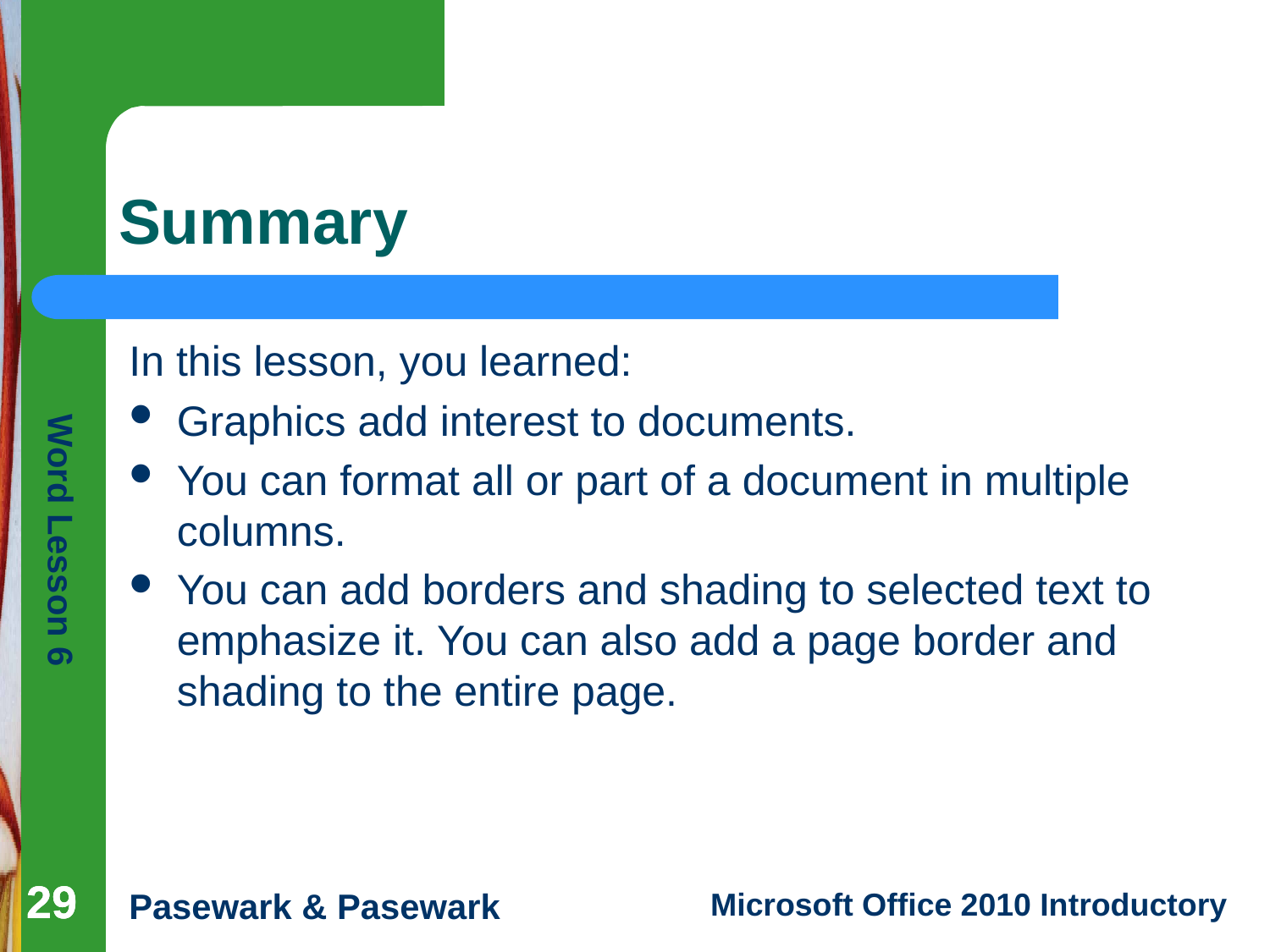

# Summary
In this lesson, you learned:
Graphics add interest to documents.
You can format all or part of a document in multiple columns.
You can add borders and shading to selected text to emphasize it. You can also add a page border and shading to the entire page.

29
29
29